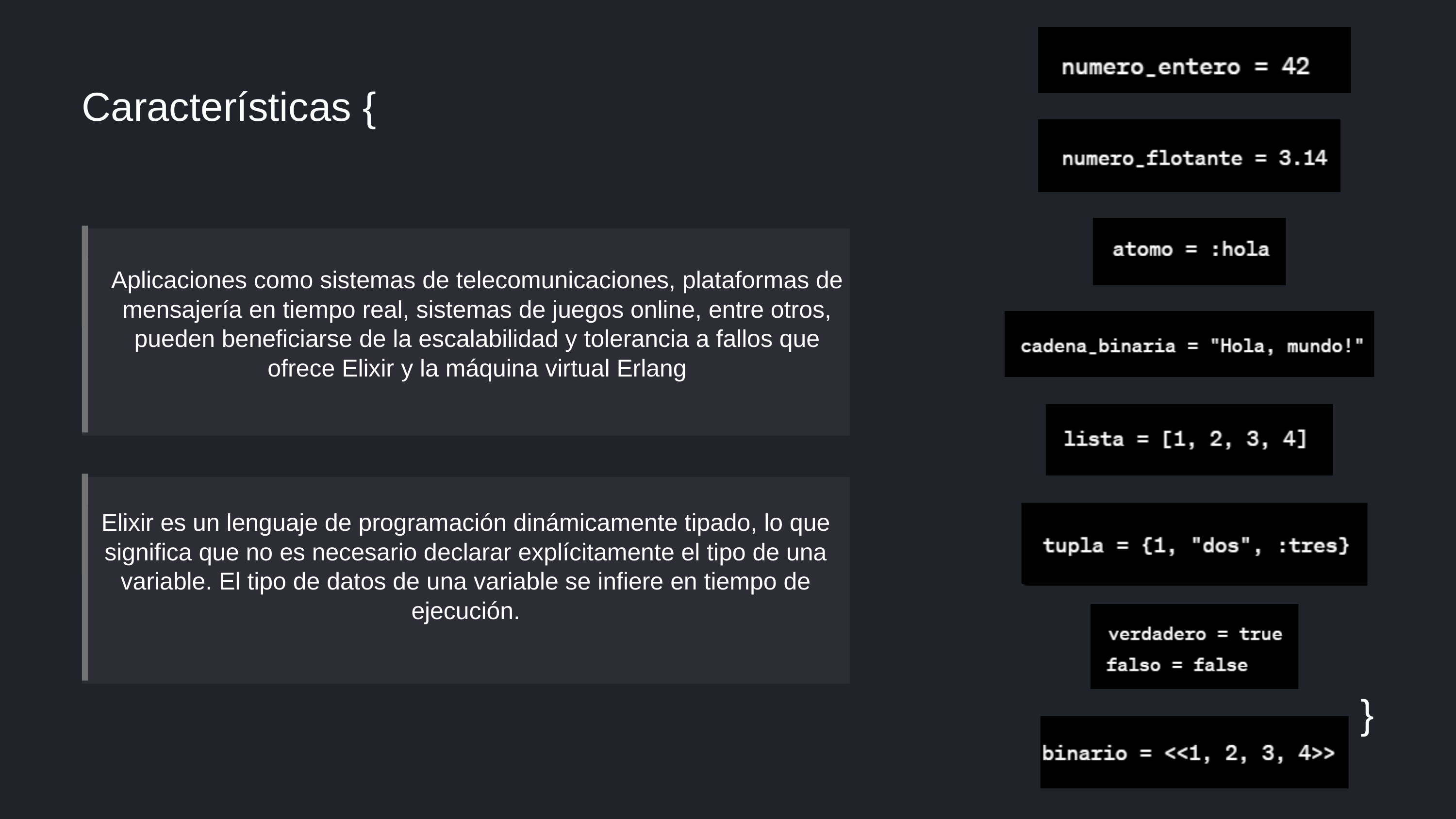

Características {

Aplicaciones como sistemas de telecomunicaciones, plataformas de mensajería en tiempo real, sistemas de juegos online, entre otros, pueden beneficiarse de la escalabilidad y tolerancia a fallos que ofrece Elixir y la máquina virtual Erlang

Elixir es un lenguaje de programación dinámicamente tipado, lo que significa que no es necesario declarar explícitamente el tipo de una variable. El tipo de datos de una variable se infiere en tiempo de ejecución.

}